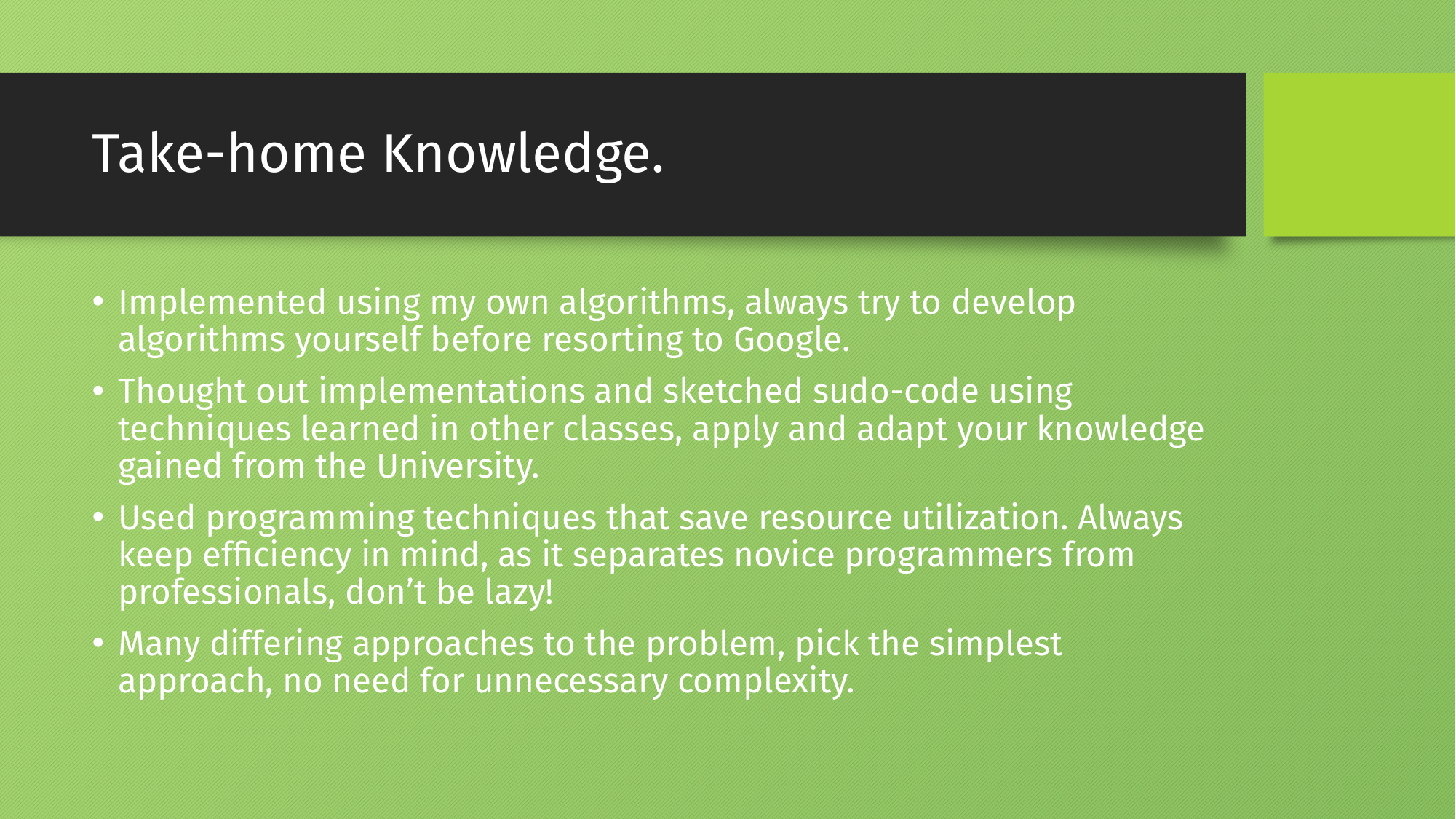

# Take-home Knowledge.
Implemented using my own algorithms, always try to develop algorithms yourself before resorting to Google.
Thought out implementations and sketched sudo-code using techniques learned in other classes, apply and adapt your knowledge gained from the University.
Used programming techniques that save resource utilization. Always keep efficiency in mind, as it separates novice programmers from professionals, don’t be lazy!
Many differing approaches to the problem, pick the simplest approach, no need for unnecessary complexity.